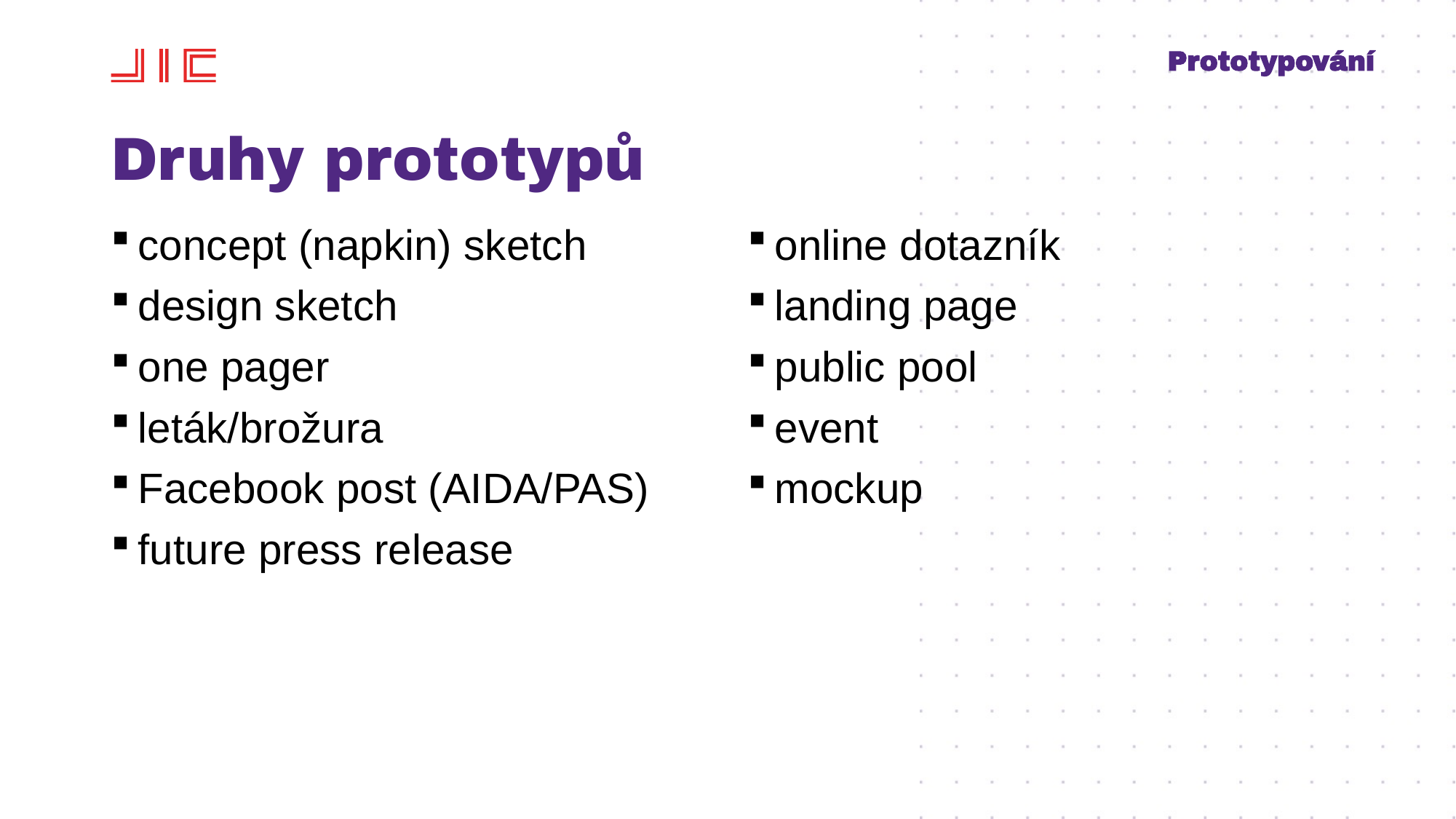

Prototypování
Druhy prototypů
concept (napkin) sketch
design sketch
one pager
leták/brožura
Facebook post (AIDA/PAS)
future press release

online dotazník
landing page
public pool
event
mockup